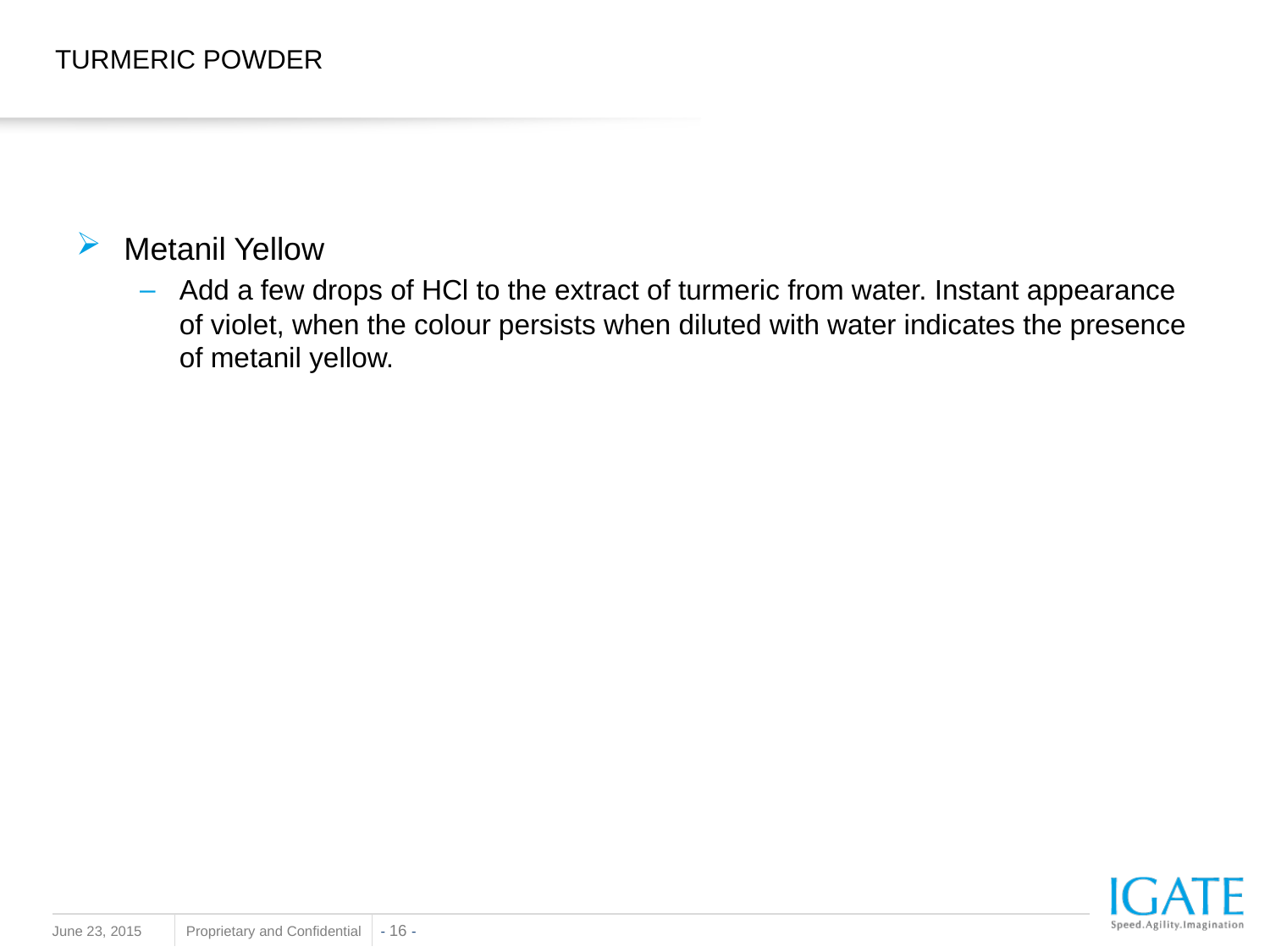

# Turmeric Powder
Metanil Yellow
Add a few drops of HCl to the extract of turmeric from water. Instant appearance of violet, when the colour persists when diluted with water indicates the presence of metanil yellow.